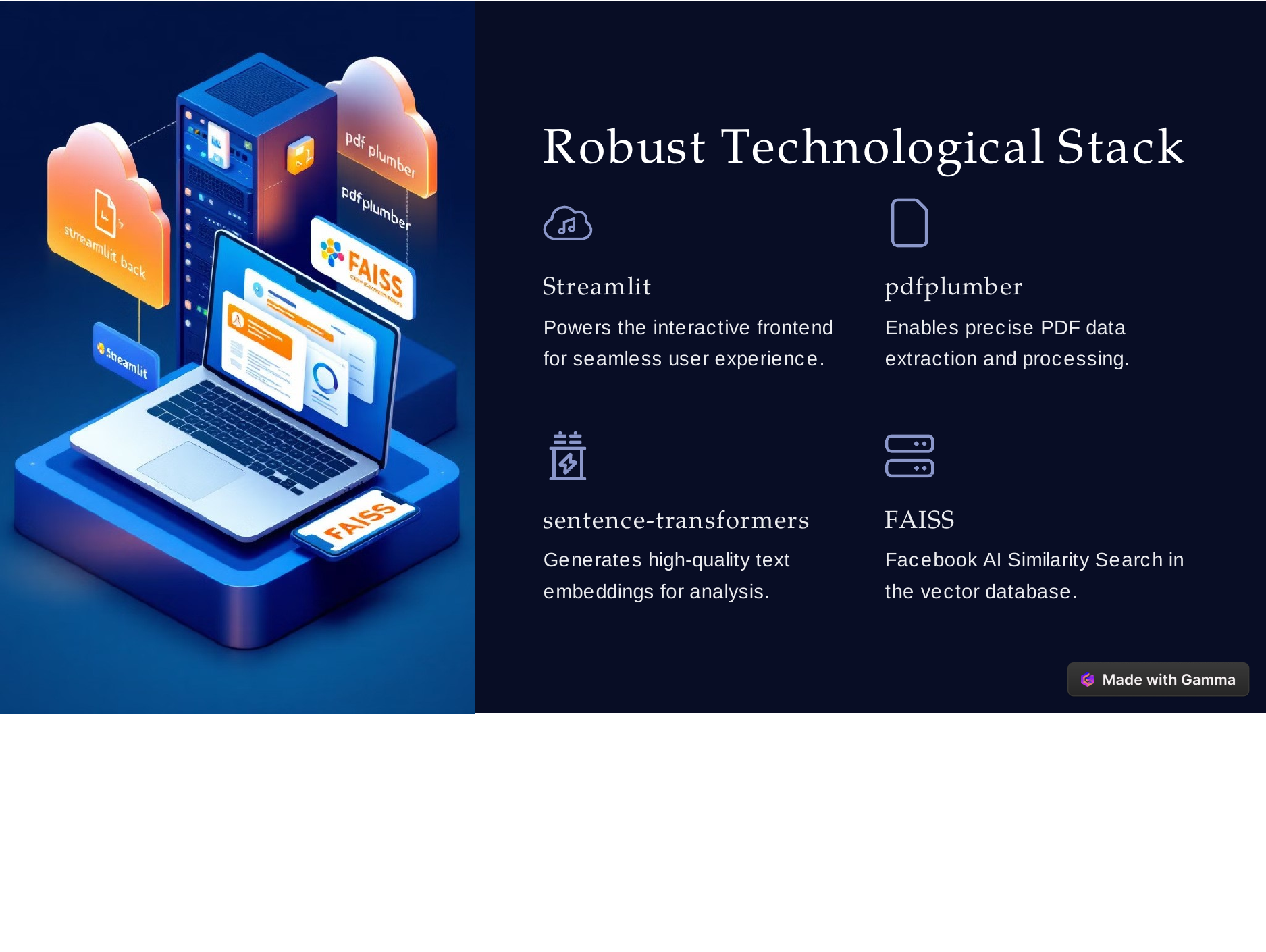

# Robust Technological Stack

Streamlit
Powers the interactive frontend for seamless user experience.
pdfplumber
Enables precise PDF data extraction and processing.

sentence-transformers
Generates high-quality text embeddings for analysis.
FAISS
Facebook AI Similarity Search in the vector database.